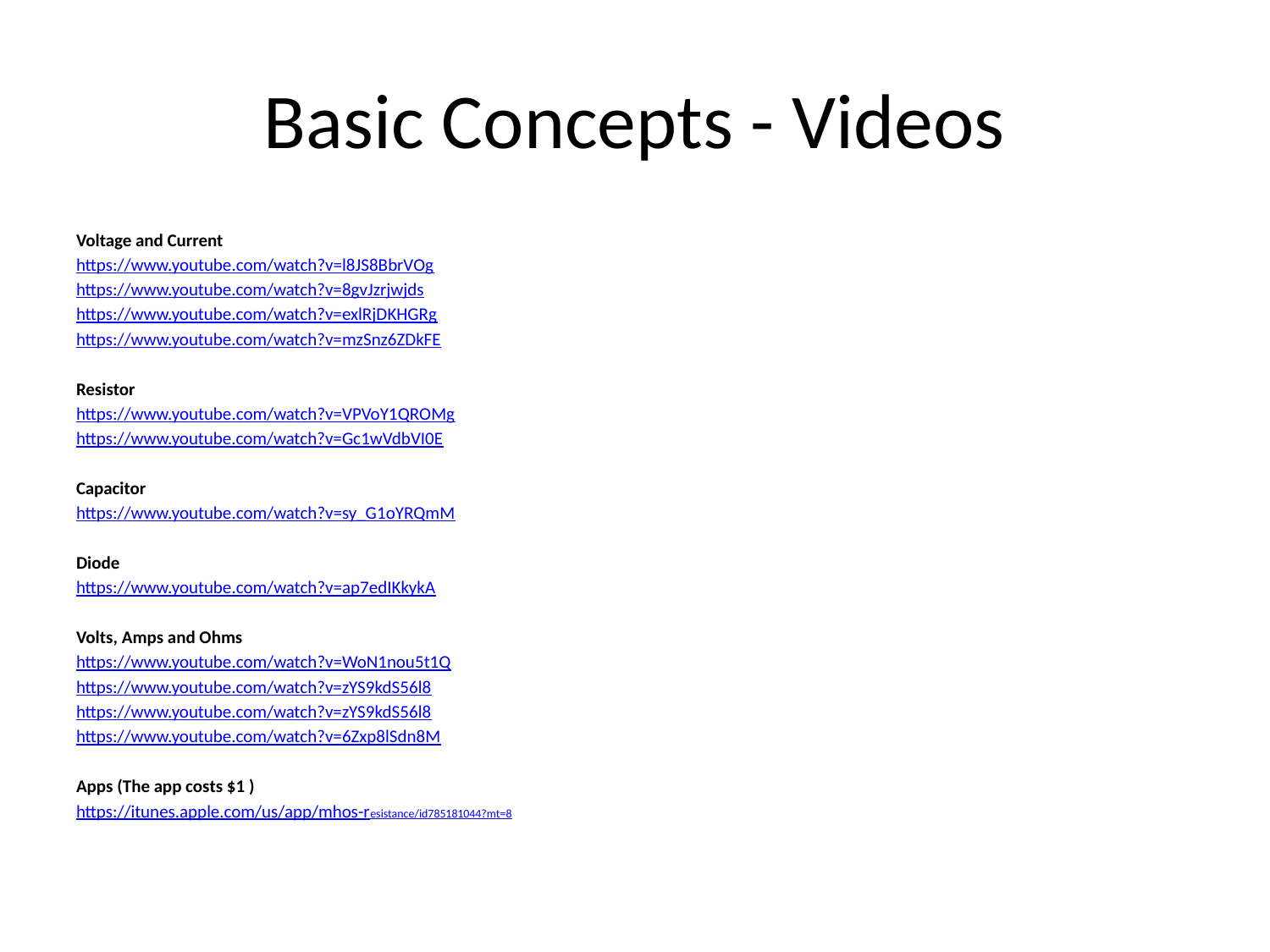

# Basic Concepts - Videos
Voltage and Current
https://www.youtube.com/watch?v=l8JS8BbrVOg
https://www.youtube.com/watch?v=8gvJzrjwjds
https://www.youtube.com/watch?v=exlRjDKHGRg
https://www.youtube.com/watch?v=mzSnz6ZDkFE

Resistor
https://www.youtube.com/watch?v=VPVoY1QROMg
https://www.youtube.com/watch?v=Gc1wVdbVI0E

Capacitor
https://www.youtube.com/watch?v=sy_G1oYRQmM

Diode
https://www.youtube.com/watch?v=ap7edIKkykA

Volts, Amps and Ohms
https://www.youtube.com/watch?v=WoN1nou5t1Q
https://www.youtube.com/watch?v=zYS9kdS56l8
https://www.youtube.com/watch?v=zYS9kdS56l8
https://www.youtube.com/watch?v=6Zxp8lSdn8M

Apps (The app costs $1 )
https://itunes.apple.com/us/app/mhos-resistance/id785181044?mt=8